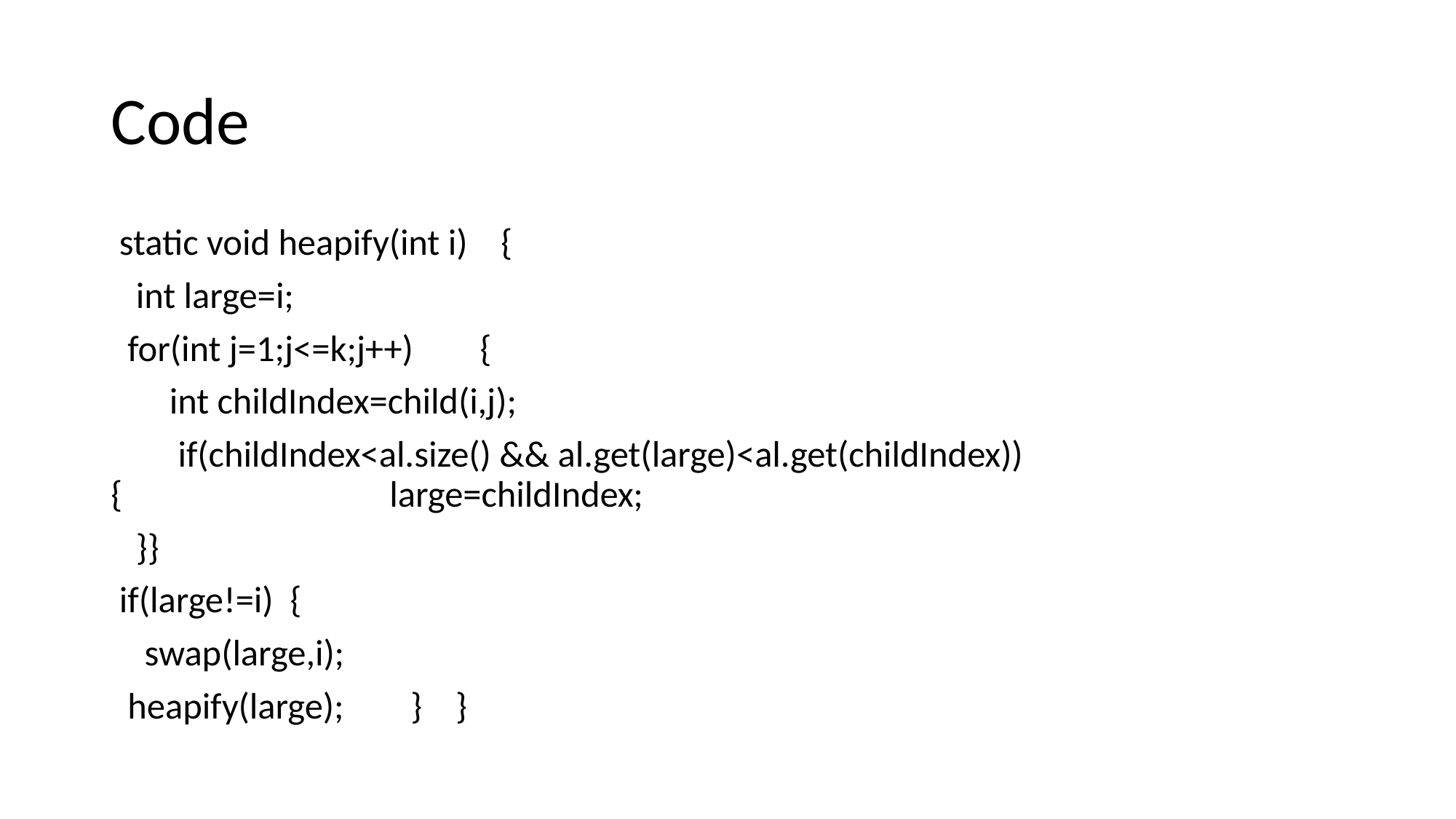

# Code
 static void heapify(int i)    {
   int large=i;
  for(int j=1;j<=k;j++)        {
       int childIndex=child(i,j);
        if(childIndex<al.size() && al.get(large)<al.get(childIndex))   {                                large=childIndex;
   }}
 if(large!=i)  {
    swap(large,i);
  heapify(large);        }    }